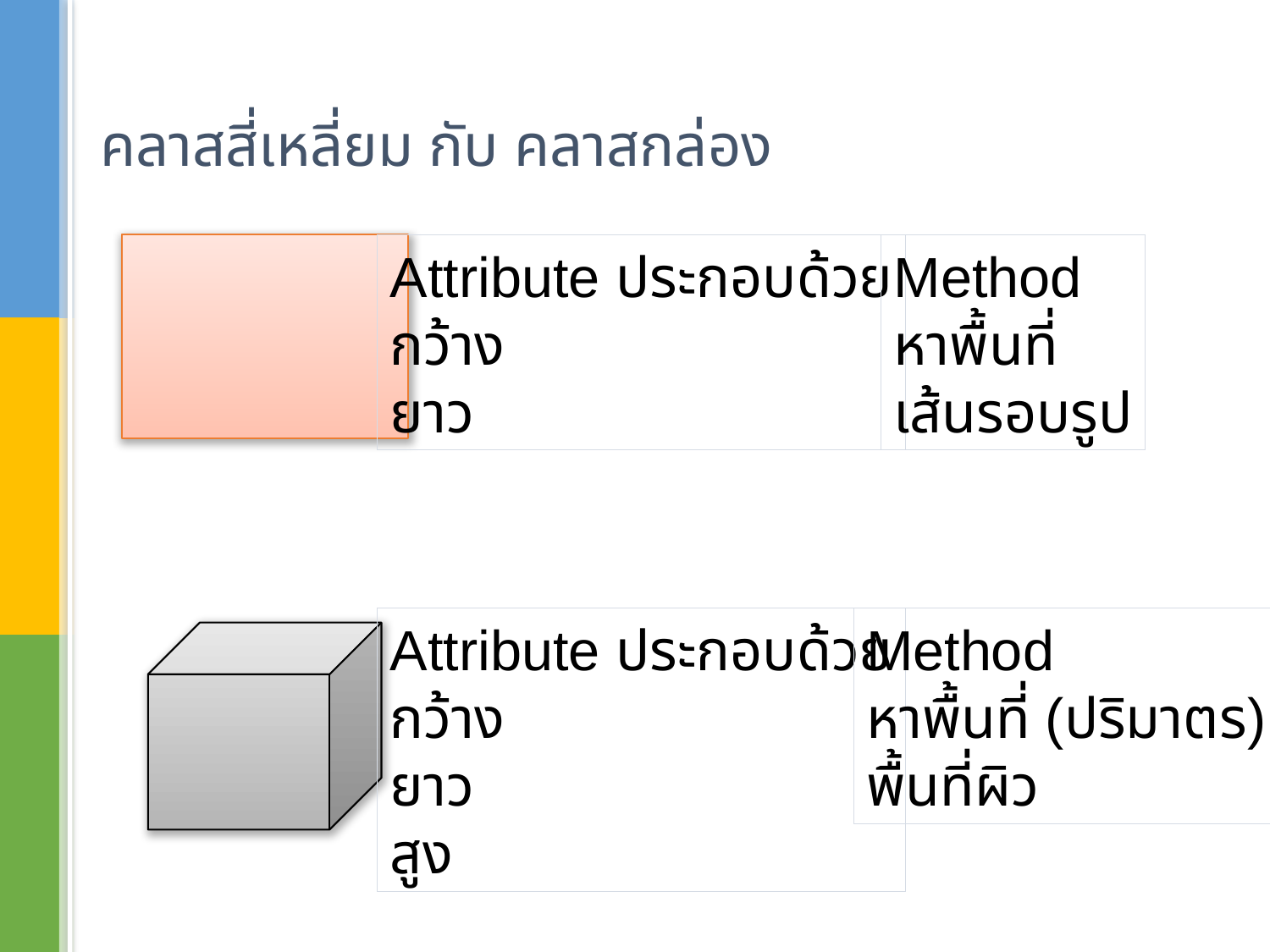

# คลาสสี่เหลี่ยม กับ คลาสกล่อง

Attribute ประกอบด้วย
กว้าง
ยาว
Method
หาพื้นที่
เส้นรอบรูป
Attribute ประกอบด้วย
กว้าง
ยาว
สูง
Method
หาพื้นที่ (ปริมาตร)
พื้นที่ผิว